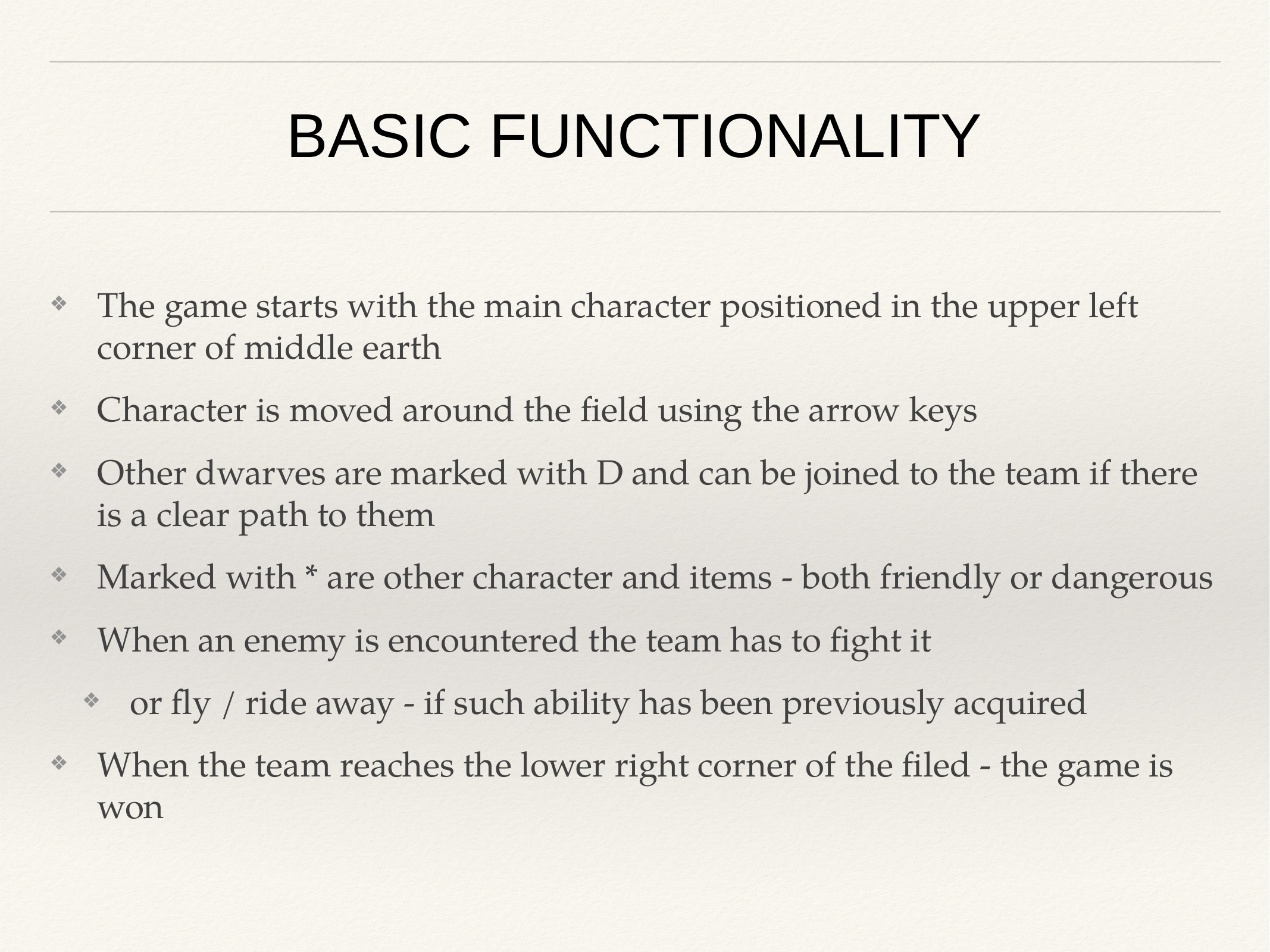

# Basic Functionality
The game starts with the main character positioned in the upper left corner of middle earth
Character is moved around the field using the arrow keys
Other dwarves are marked with D and can be joined to the team if there is a clear path to them
Marked with * are other character and items - both friendly or dangerous
When an enemy is encountered the team has to fight it
or fly / ride away - if such ability has been previously acquired
When the team reaches the lower right corner of the filed - the game is won